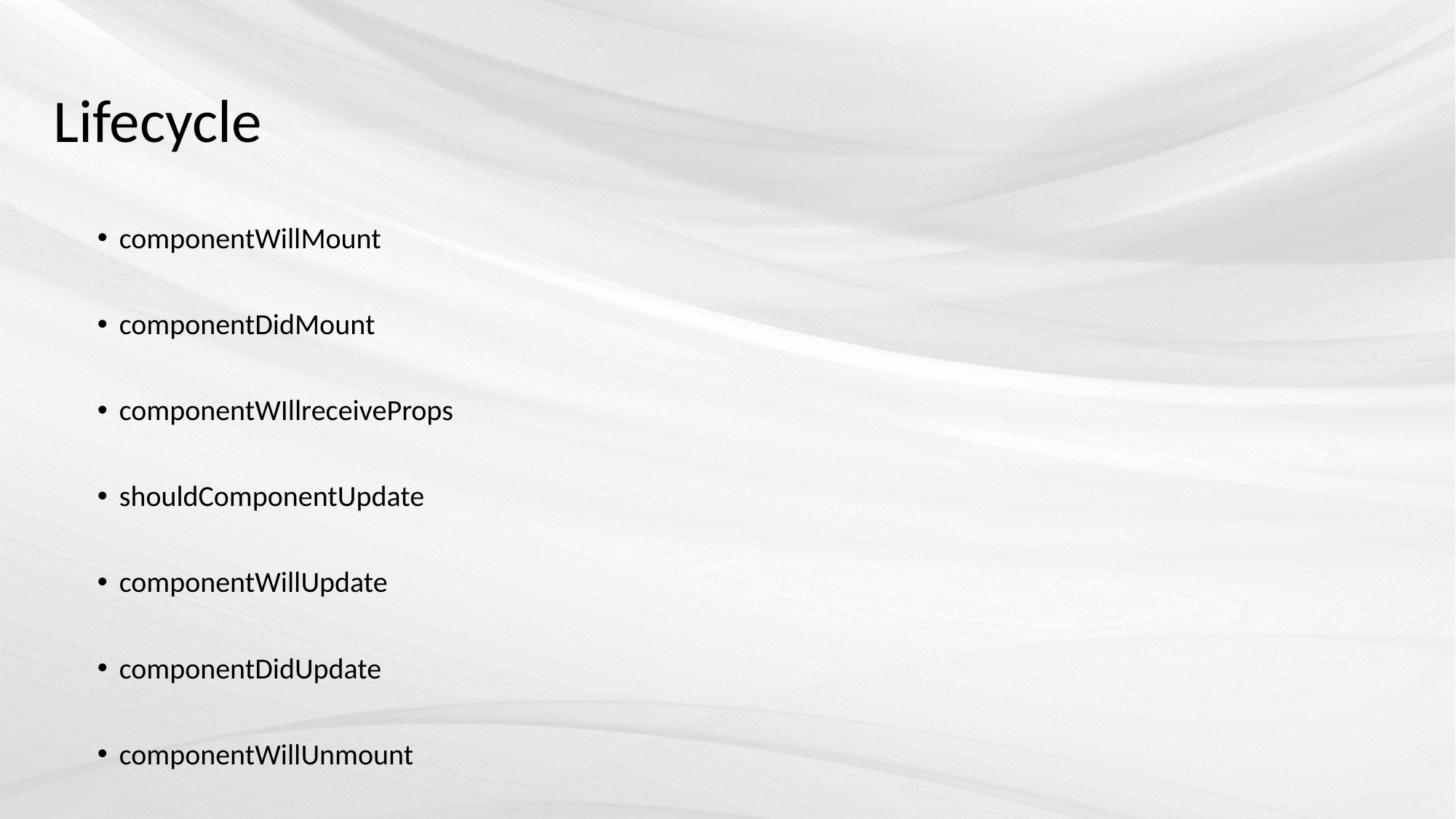

# Lifecycle
componentWillMount

componentDidMount

componentWIllreceiveProps

shouldComponentUpdate

componentWillUpdate

componentDidUpdate

componentWillUnmount